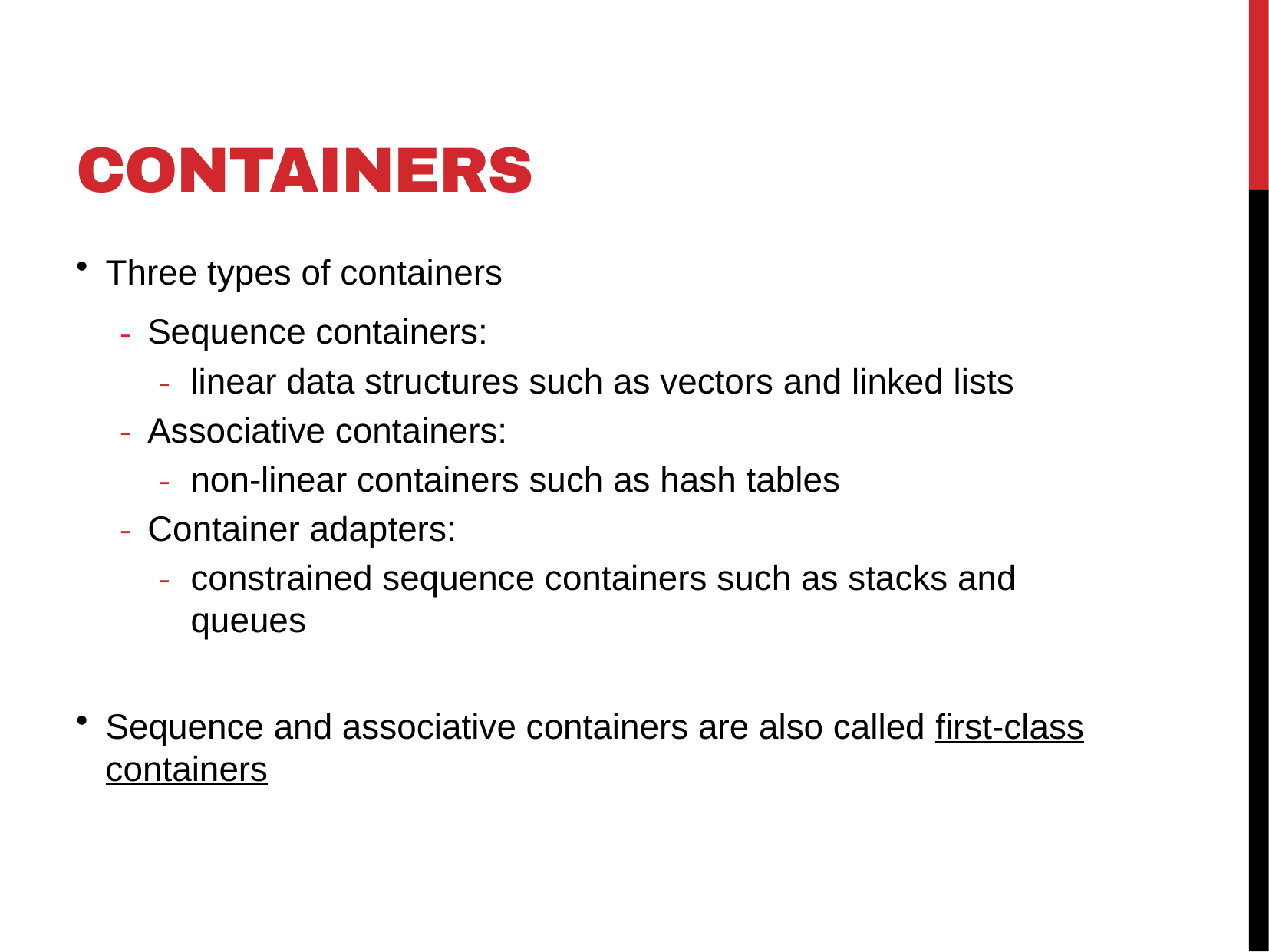

# containers
Three types of containers
Sequence containers:
linear data structures such as vectors and linked lists
Associative containers:
non-linear containers such as hash tables
Container adapters:
constrained sequence containers such as stacks and queues

Sequence and associative containers are also called first-class containers